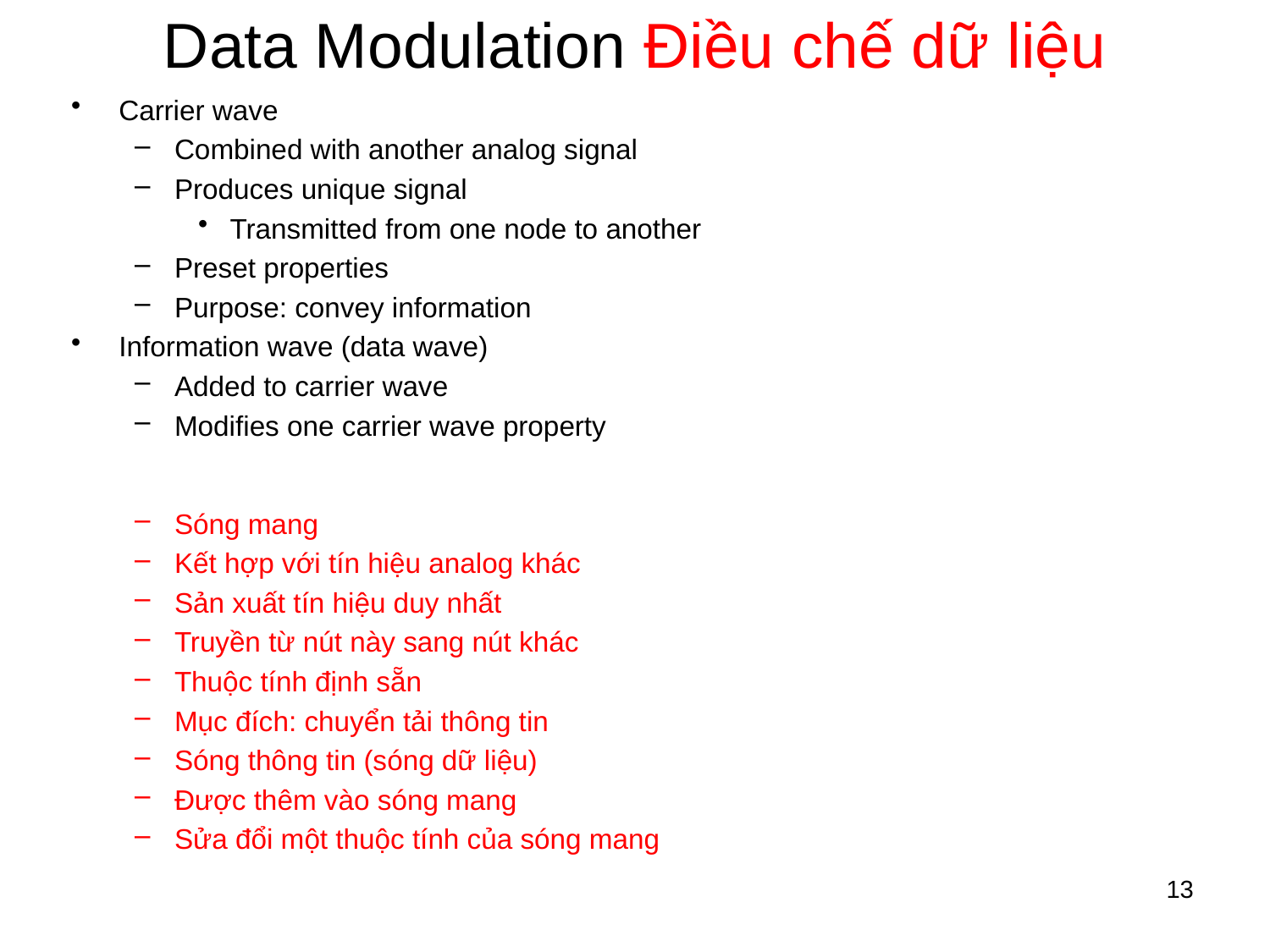

# Data Modulation Điều chế dữ liệu
Carrier wave
Combined with another analog signal
Produces unique signal
Transmitted from one node to another
Preset properties
Purpose: convey information
Information wave (data wave)
Added to carrier wave
Modifies one carrier wave property

Sóng mang
Kết hợp với tín hiệu analog khác
Sản xuất tín hiệu duy nhất
Truyền từ nút này sang nút khác
Thuộc tính định sẵn
Mục đích: chuyển tải thông tin
Sóng thông tin (sóng dữ liệu)
Được thêm vào sóng mang
Sửa đổi một thuộc tính của sóng mang
13